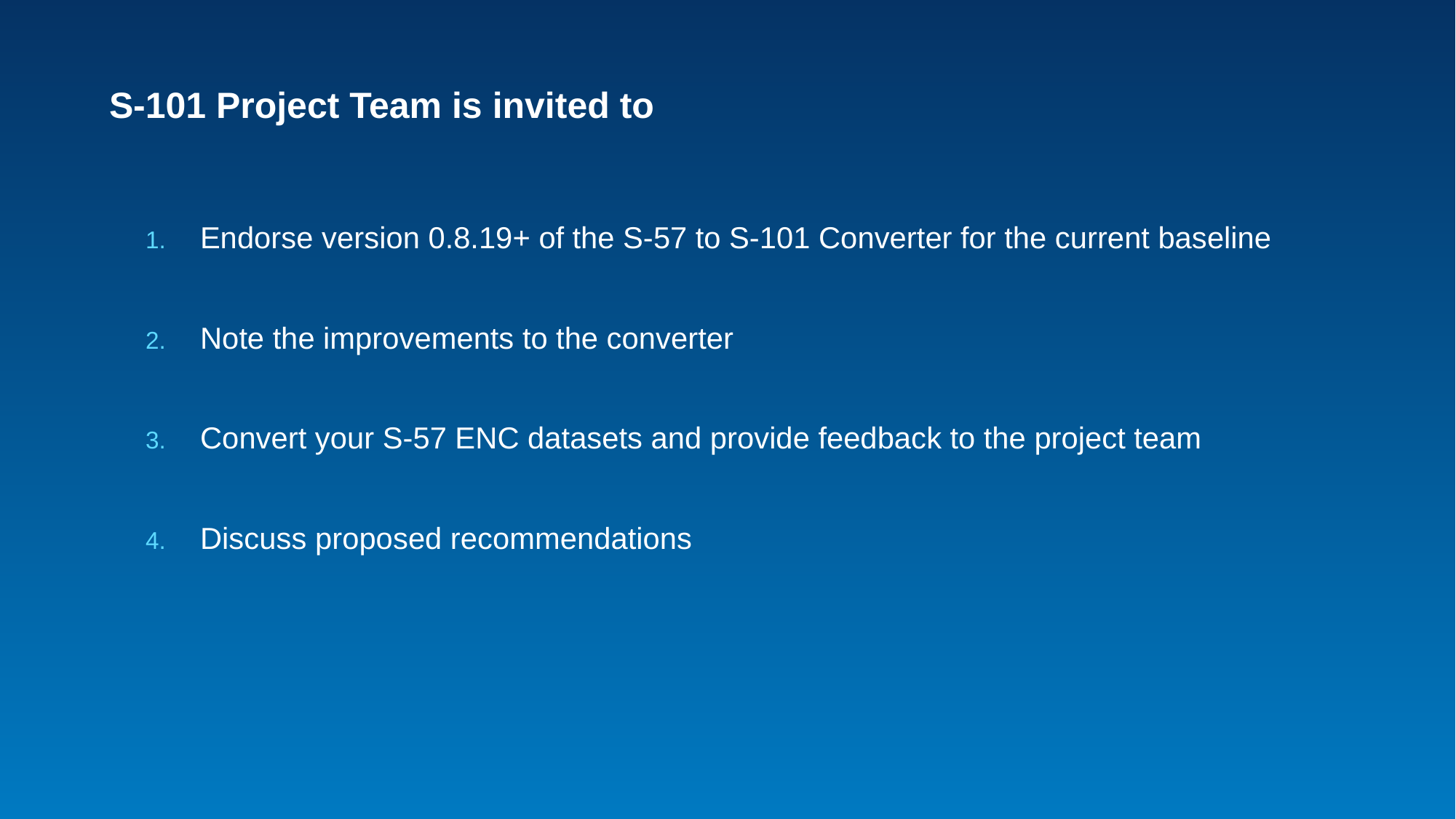

# S-101 Project Team is invited to
Endorse version 0.8.19+ of the S-57 to S-101 Converter for the current baseline

Note the improvements to the converter

Convert your S-57 ENC datasets and provide feedback to the project team

Discuss proposed recommendations